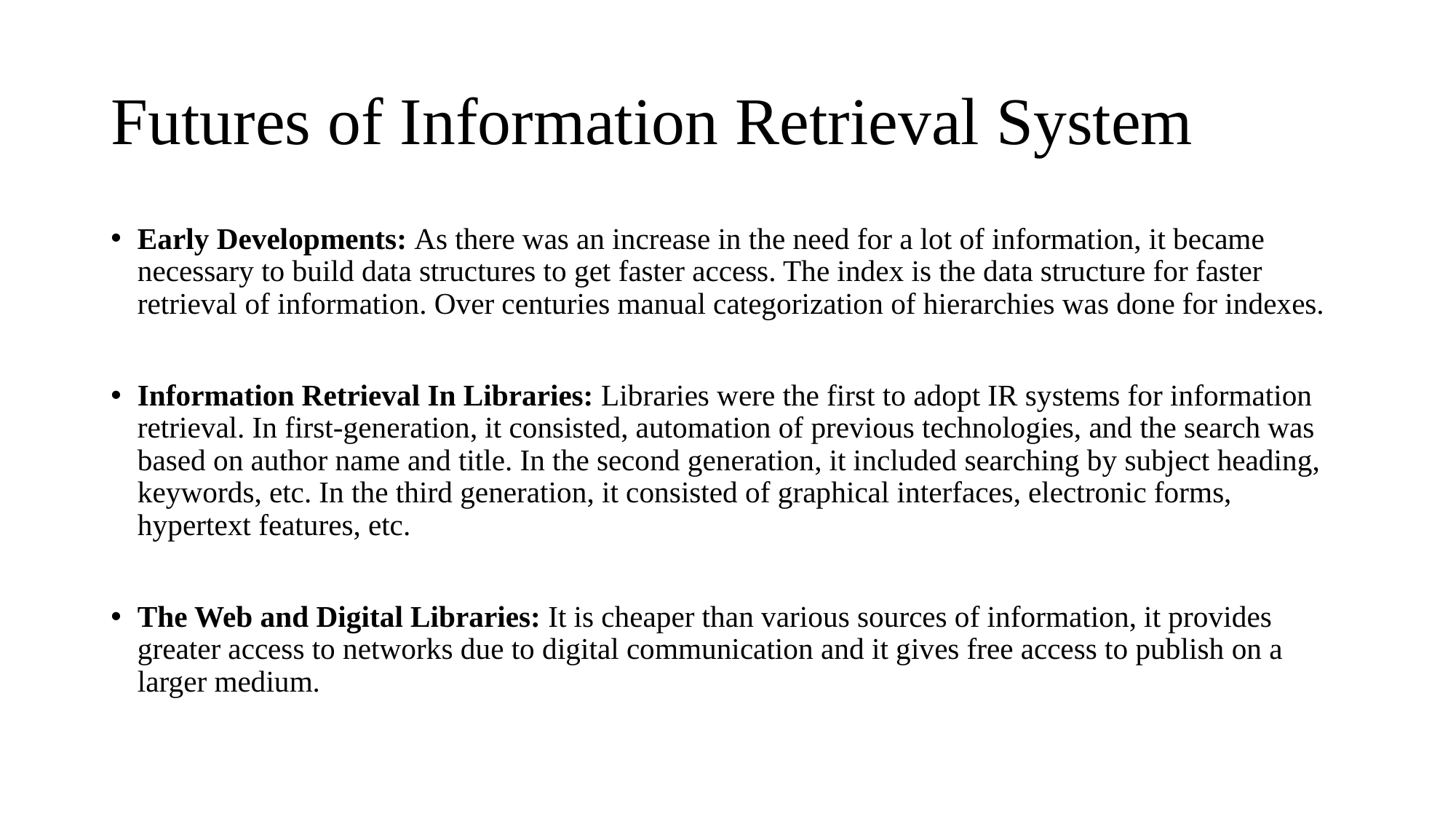

# Futures of Information Retrieval System
Early Developments: As there was an increase in the need for a lot of information, it became necessary to build data structures to get faster access. The index is the data structure for faster retrieval of information. Over centuries manual categorization of hierarchies was done for indexes.

Information Retrieval In Libraries: Libraries were the first to adopt IR systems for information retrieval. In first-generation, it consisted, automation of previous technologies, and the search was based on author name and title. In the second generation, it included searching by subject heading, keywords, etc. In the third generation, it consisted of graphical interfaces, electronic forms, hypertext features, etc.

The Web and Digital Libraries: It is cheaper than various sources of information, it provides greater access to networks due to digital communication and it gives free access to publish on a larger medium.